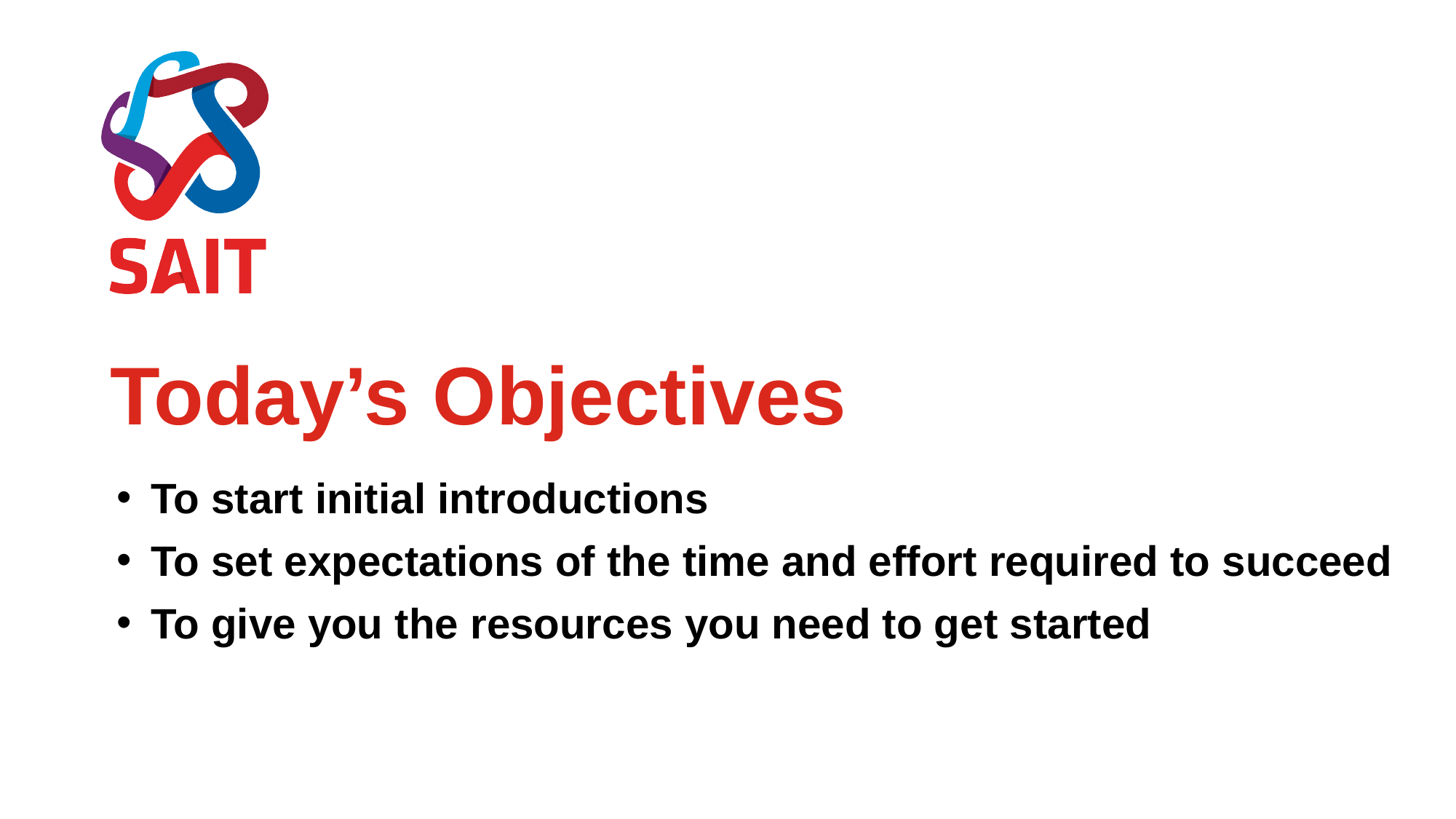

Today’s Objectives
To start initial introductions
To set expectations of the time and effort required to succeed
To give you the resources you need to get started